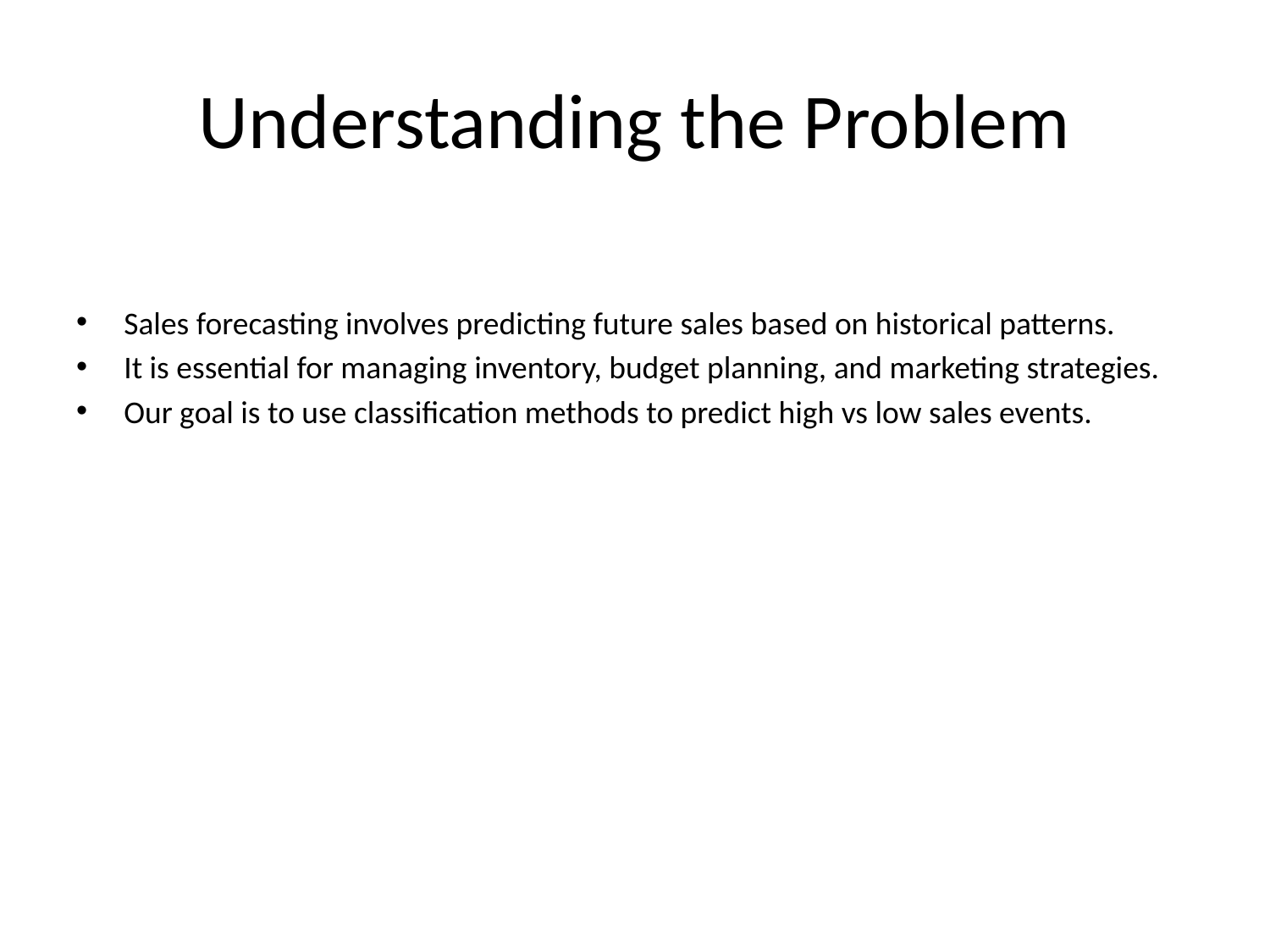

# Understanding the Problem

Sales forecasting involves predicting future sales based on historical patterns.
It is essential for managing inventory, budget planning, and marketing strategies.
Our goal is to use classification methods to predict high vs low sales events.